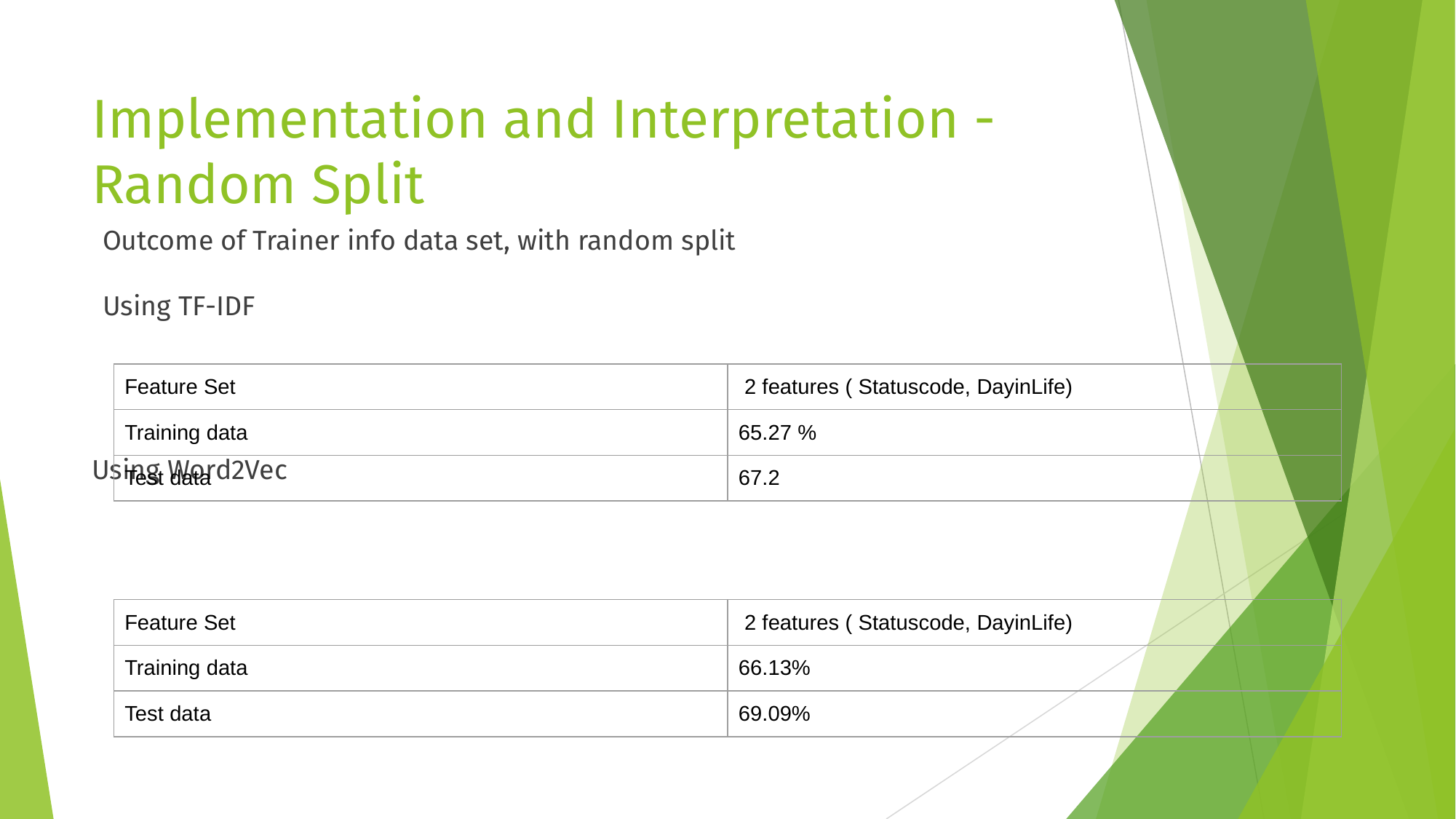

# Implementation and Interpretation - Random Split

Outcome of Trainer info data set, with random split
Using TF-IDF

Using Word2Vec

| Feature Set | 2 features ( Statuscode, DayinLife) |
| --- | --- |
| Training data | 65.27 % |
| Test data | 67.2 |
| Feature Set | 2 features ( Statuscode, DayinLife) |
| --- | --- |
| Training data | 66.13% |
| Test data | 69.09% |